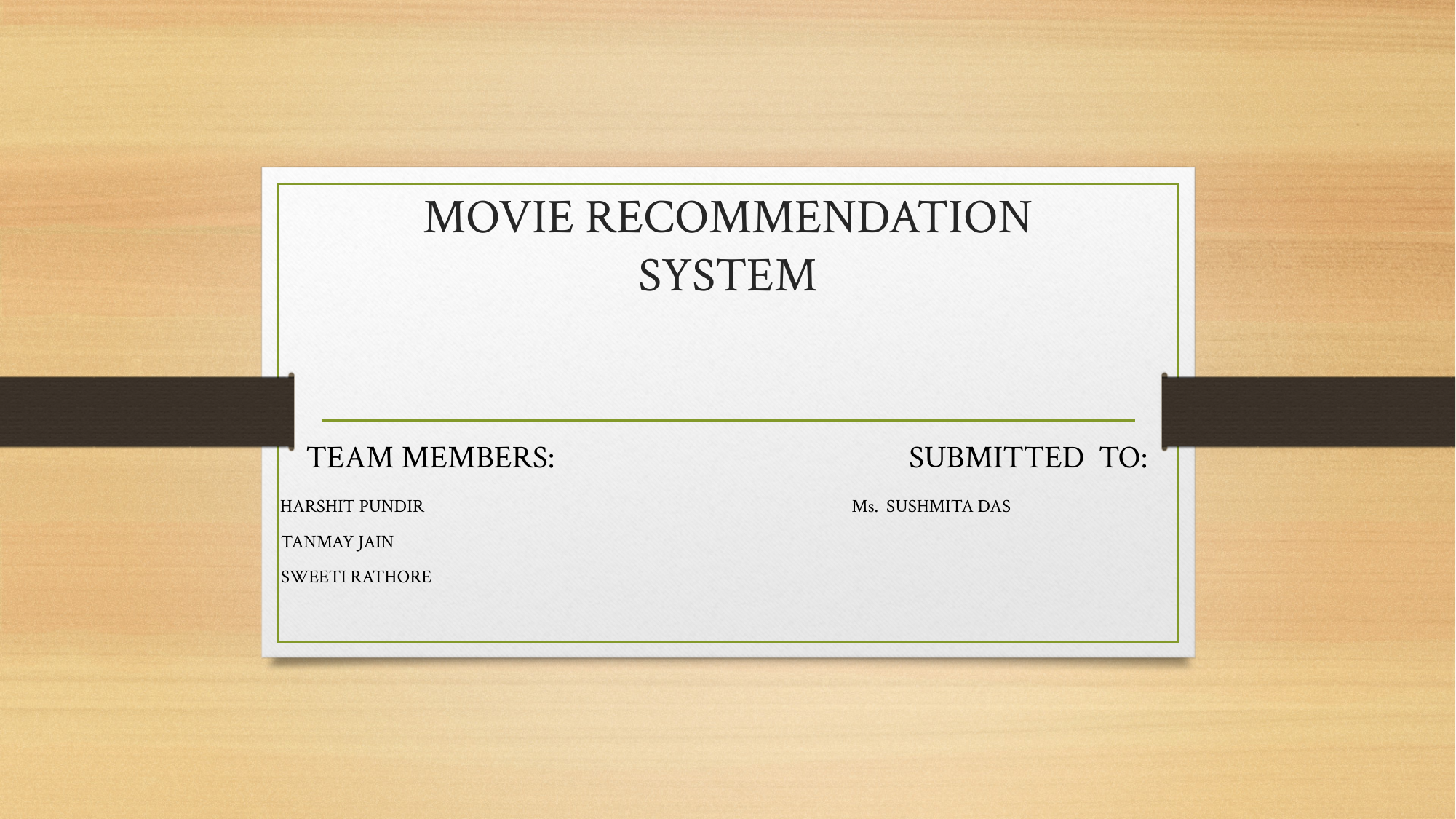

# MOVIE RECOMMENDATION SYSTEM
TEAM MEMBERS:                                                  SUBMITTED  TO:
                HARSHIT PUNDIR                                                                                                           Ms.  SUSHMITA DAS
                      TANMAY JAIN
                      SWEETI RATHORE